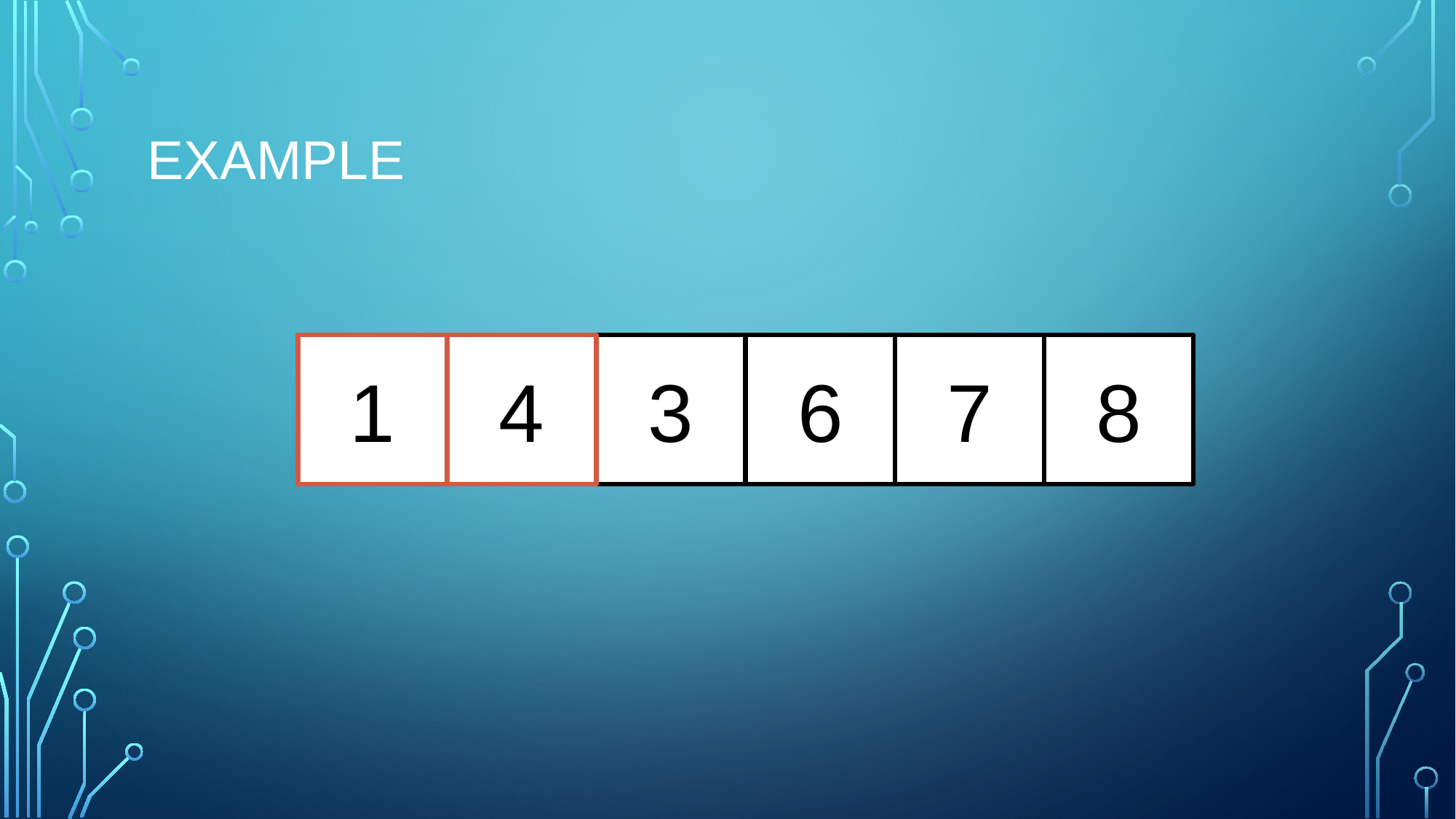

# Example
3
6
7
8
1
4